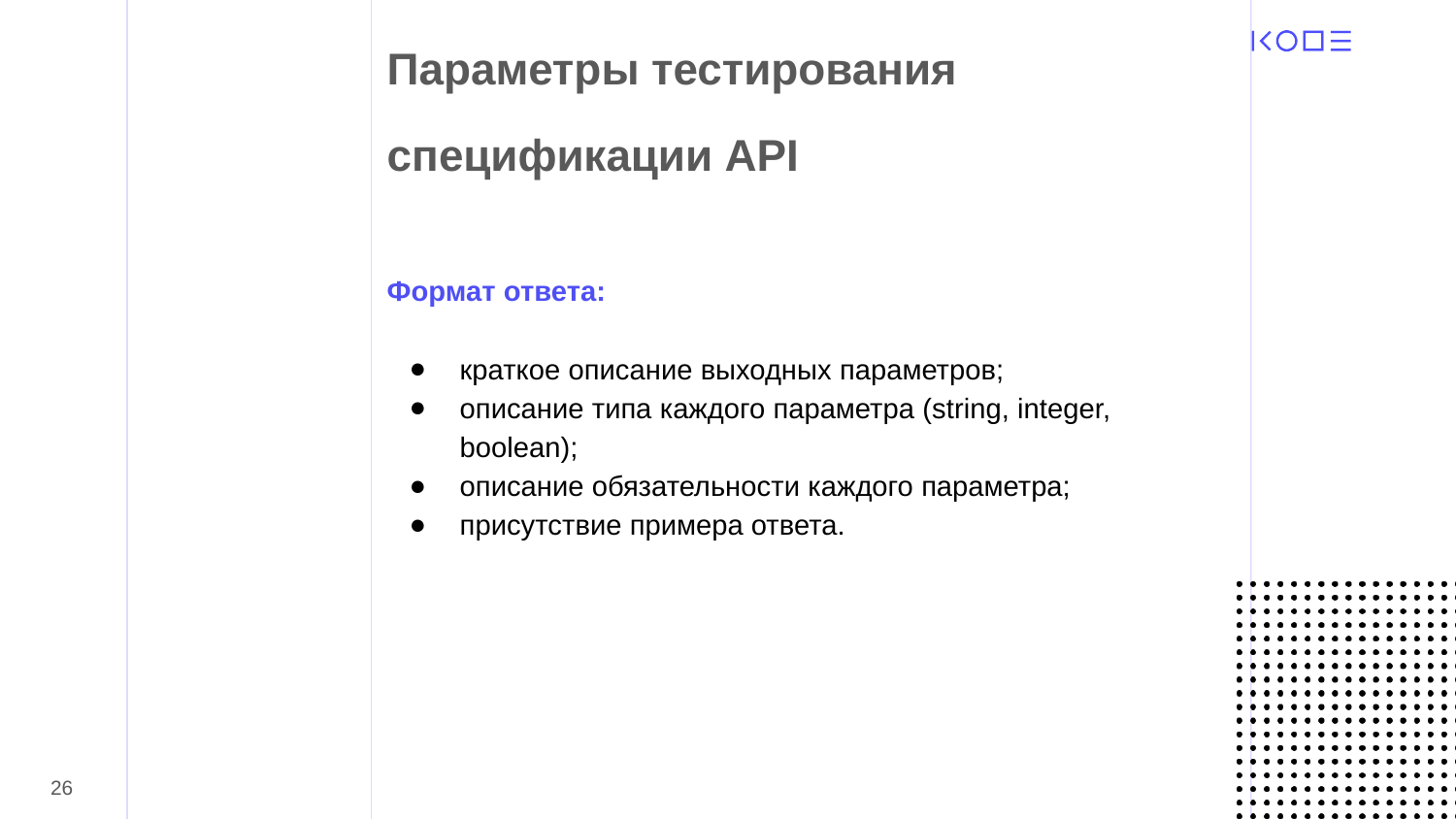

Параметры тестирования
спецификации API

Формат ответа:

краткое описание выходных параметров;
описание типа каждого параметра (string, integer, boolean);
описание обязательности каждого параметра;
присутствие примера ответа.

26